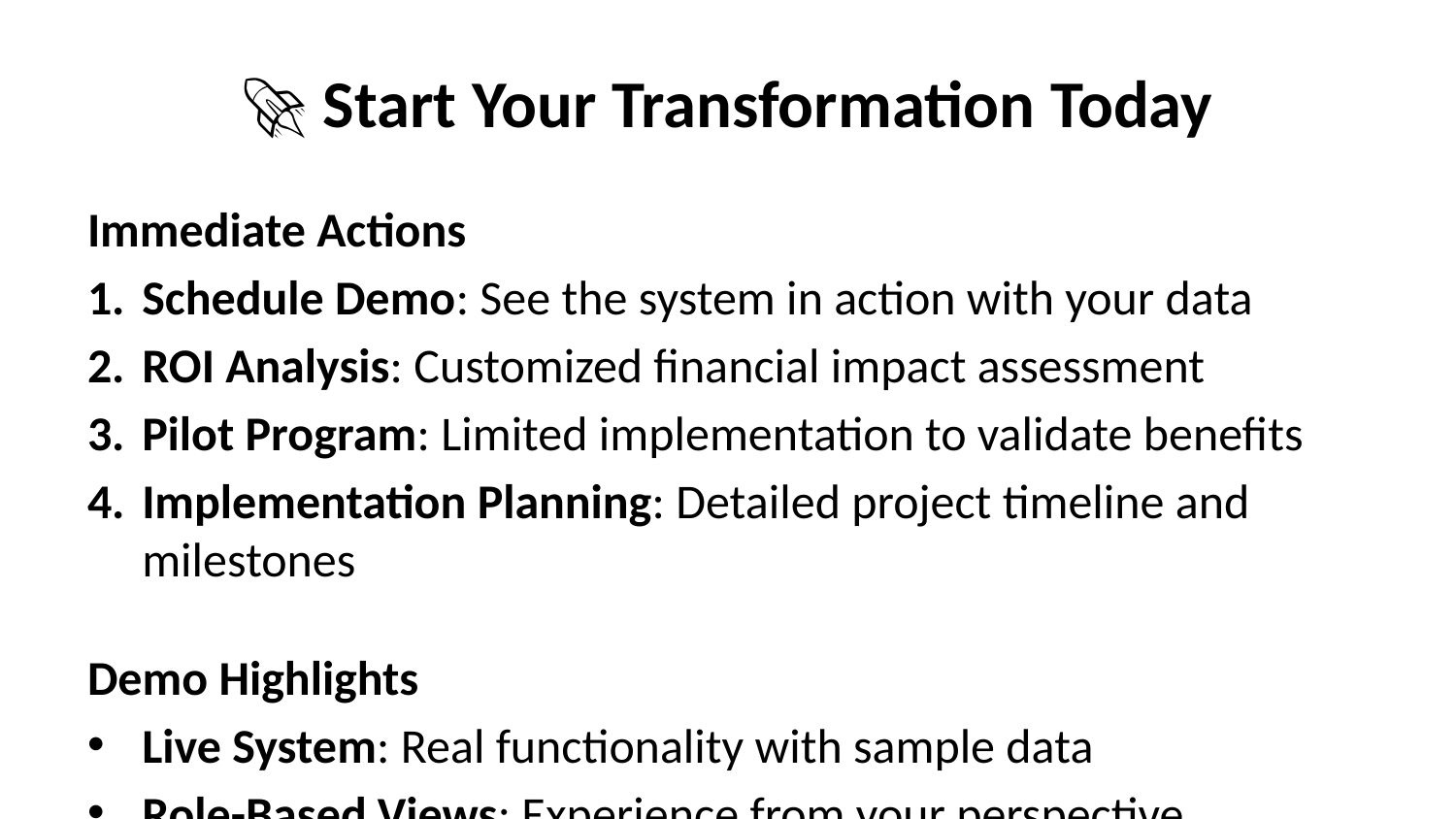

# 🚀 Start Your Transformation Today
Immediate Actions
Schedule Demo: See the system in action with your data
ROI Analysis: Customized financial impact assessment
Pilot Program: Limited implementation to validate benefits
Implementation Planning: Detailed project timeline and milestones
Demo Highlights
Live System: Real functionality with sample data
Role-Based Views: Experience from your perspective
Integration Demo: See how it works with your current systems
Q&A Session: Address specific questions and concerns
Risk-Free Trial
30-Day Pilot: Limited implementation with full functionality
No Long-Term Commitment: Evaluate before full deployment
Success Metrics: Measurable improvement validation
Full Support: Complete assistance during trial period
Contact Information
Sales Team: sales@ivf-emr.com | (555) 123-4567
Demo Scheduling: demo@ivf-emr.com
Technical Questions: support@ivf-emr.com
Website: www.ivf-emr.com